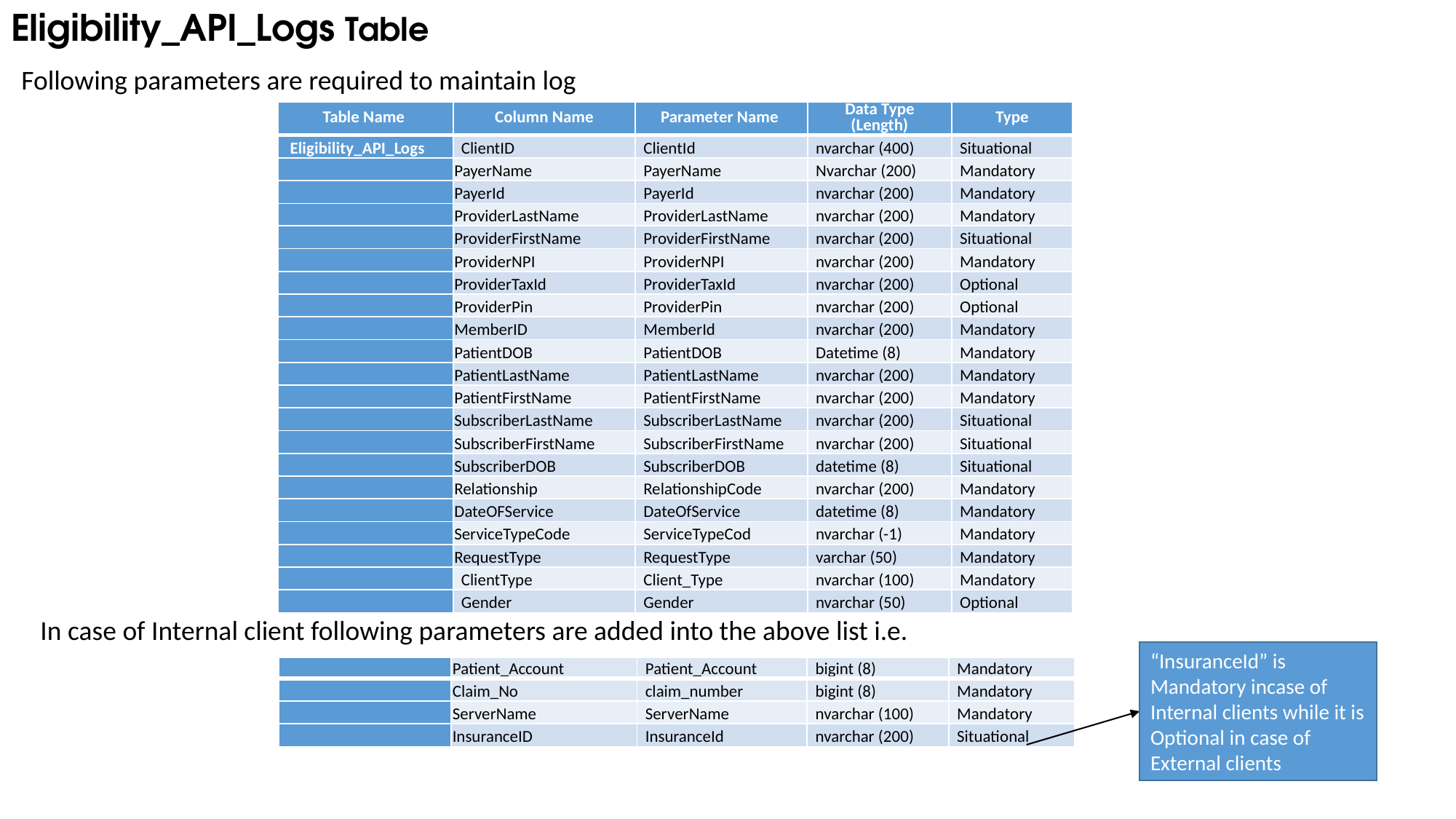

# Eligibility_API_Logs Table
Following parameters are required to maintain log
| Table Name | Column Name | Parameter Name | Data Type (Length) | Type |
| --- | --- | --- | --- | --- |
| Eligibility\_API\_Logs | ClientID | ClientId | nvarchar (400) | Situational |
|  | PayerName | PayerName | Nvarchar (200) | Mandatory |
|  | PayerId | PayerId | nvarchar (200) | Mandatory |
|  | ProviderLastName | ProviderLastName | nvarchar (200) | Mandatory |
|  | ProviderFirstName | ProviderFirstName | nvarchar (200) | Situational |
|  | ProviderNPI | ProviderNPI | nvarchar (200) | Mandatory |
|  | ProviderTaxId | ProviderTaxId | nvarchar (200) | Optional |
|  | ProviderPin | ProviderPin | nvarchar (200) | Optional |
|  | MemberID | MemberId | nvarchar (200) | Mandatory |
|  | PatientDOB | PatientDOB | Datetime (8) | Mandatory |
|  | PatientLastName | PatientLastName | nvarchar (200) | Mandatory |
|  | PatientFirstName | PatientFirstName | nvarchar (200) | Mandatory |
|  | SubscriberLastName | SubscriberLastName | nvarchar (200) | Situational |
|  | SubscriberFirstName | SubscriberFirstName | nvarchar (200) | Situational |
|  | SubscriberDOB | SubscriberDOB | datetime (8) | Situational |
|  | Relationship | RelationshipCode | nvarchar (200) | Mandatory |
|  | DateOFService | DateOfService | datetime (8) | Mandatory |
|  | ServiceTypeCode | ServiceTypeCod | nvarchar (-1) | Mandatory |
|  | RequestType | RequestType | varchar (50) | Mandatory |
|  | ClientType | Client\_Type | nvarchar (100) | Mandatory |
|  | Gender | Gender | nvarchar (50) | Optional |
In case of Internal client following parameters are added into the above list i.e.
“InsuranceId” is Mandatory incase of Internal clients while it is Optional in case of External clients
|  | Patient\_Account | Patient\_Account | bigint (8) | Mandatory |
| --- | --- | --- | --- | --- |
|  | Claim\_No | claim\_number | bigint (8) | Mandatory |
|  | ServerName | ServerName | nvarchar (100) | Mandatory |
|  | InsuranceID | InsuranceId | nvarchar (200) | Situational |